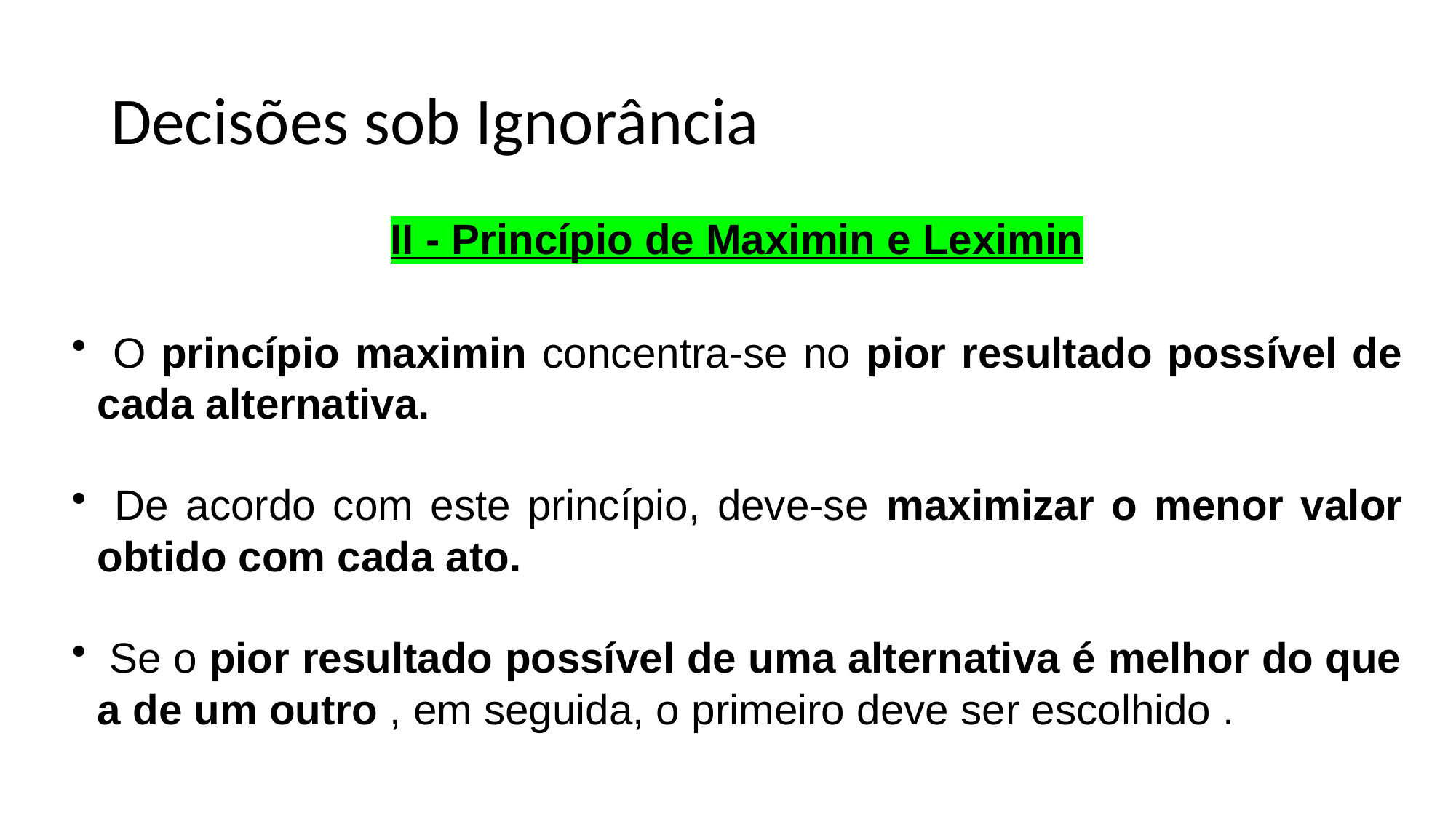

Decisões sob Ignorância
II - Princípio de Maximin e Leximin
 O princípio maximin concentra-se no pior resultado possível de cada alternativa.

 De acordo com este princípio, deve-se maximizar o menor valor obtido com cada ato.

 Se o pior resultado possível de uma alternativa é melhor do que a de um outro , em seguida, o primeiro deve ser escolhido .